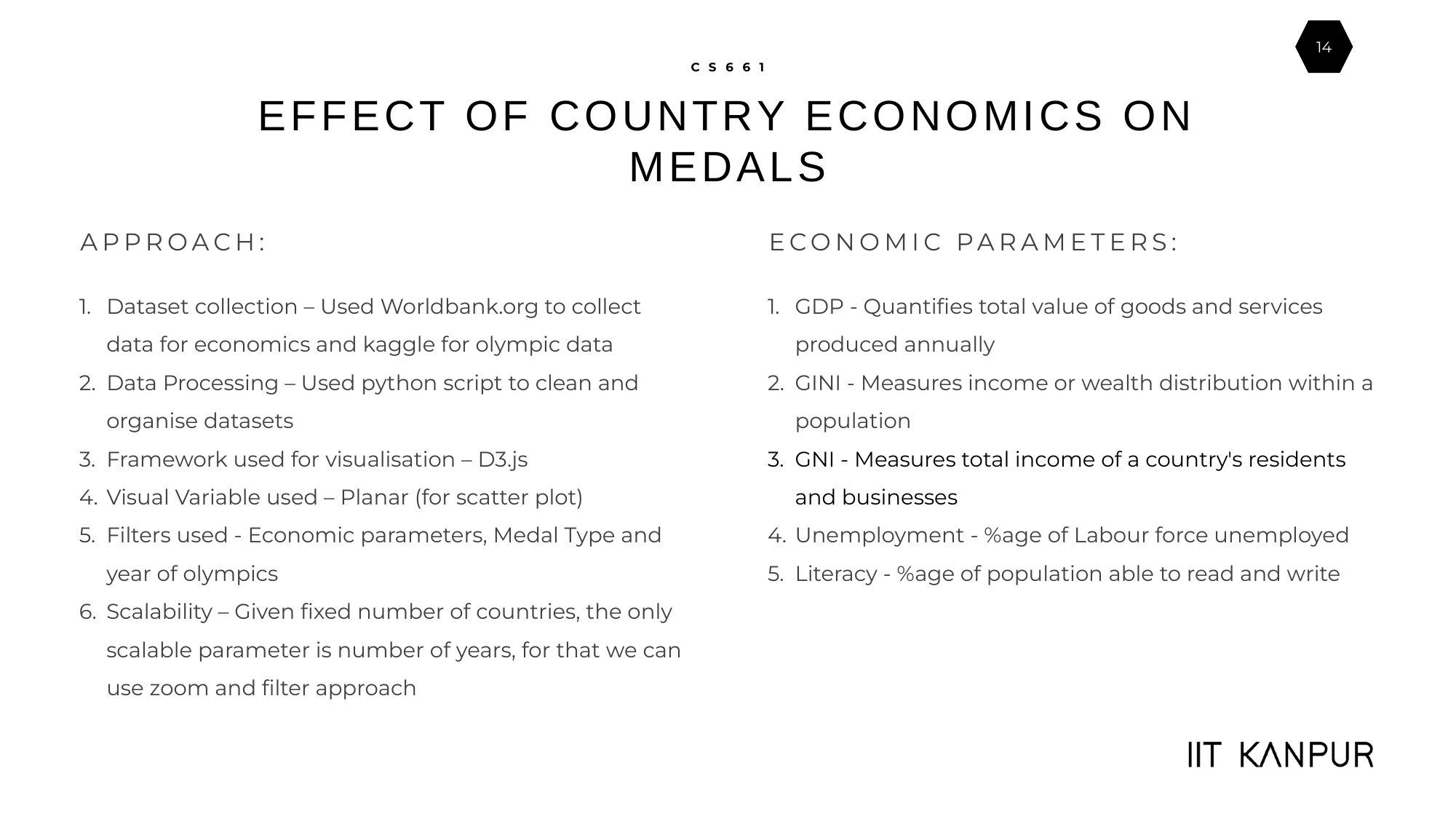

CS661
EFFECT OF COUNTRY ECONOMICS ON MEDALS
ECONOMIC PARAMETERS:
GDP - Quantifies total value of goods and services produced annually
GINI - Measures income or wealth distribution within a population
GNI - Measures total income of a country's residents and businesses
Unemployment - %age of Labour force unemployed
Literacy - %age of population able to read and write
APPROACH:
Dataset collection – Used Worldbank.org to collect data for economics and kaggle for olympic data
Data Processing – Used python script to clean and organise datasets
Framework used for visualisation – D3.js
Visual Variable used – Planar (for scatter plot)
Filters used - Economic parameters, Medal Type and year of olympics
Scalability – Given fixed number of countries, the only scalable parameter is number of years, for that we can use zoom and filter approach